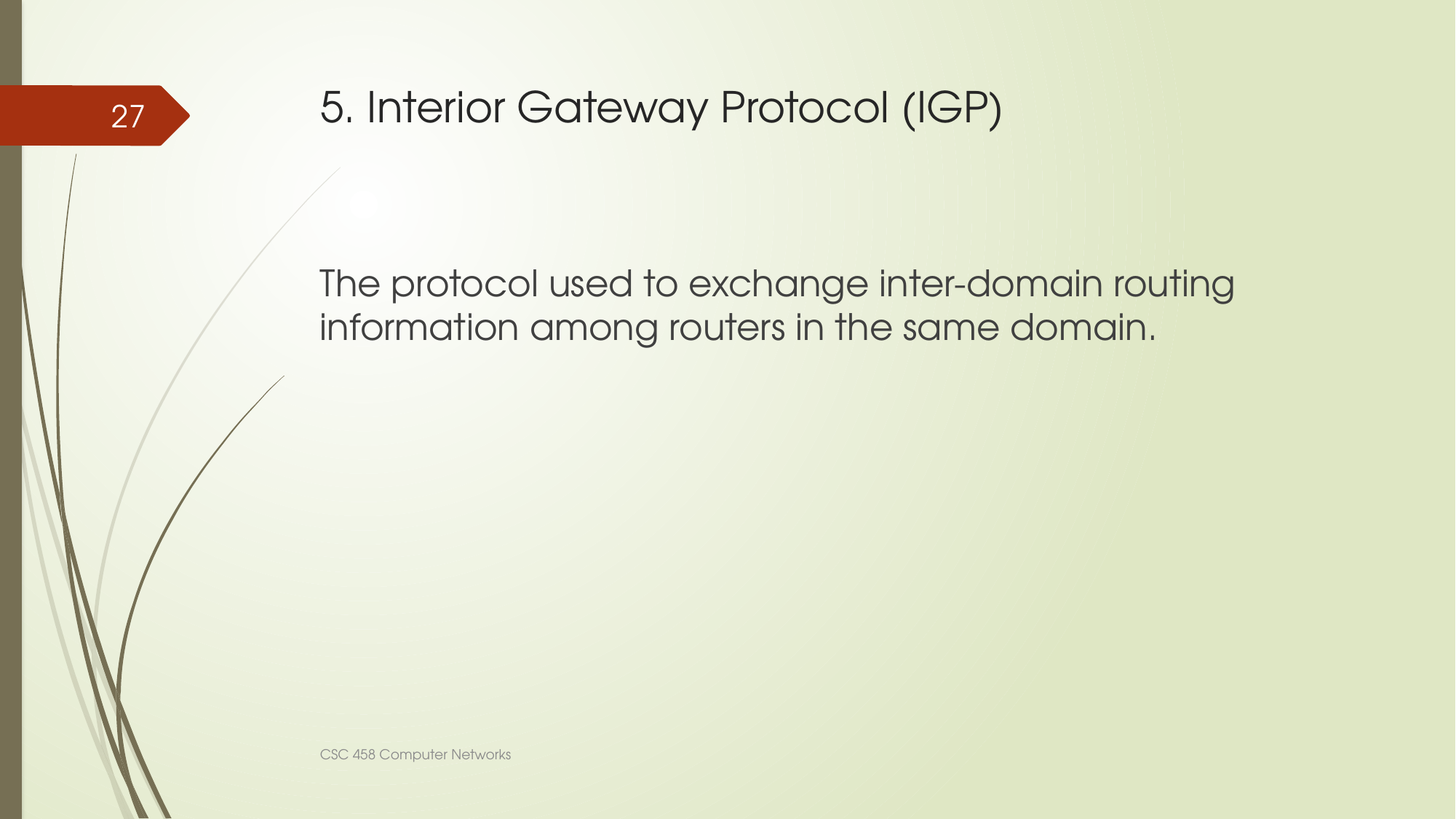

# 5. Interior Gateway Protocol (IGP)
27
The protocol used to exchange inter-domain routing information among routers in the same domain.
CSC 458 Computer Networks